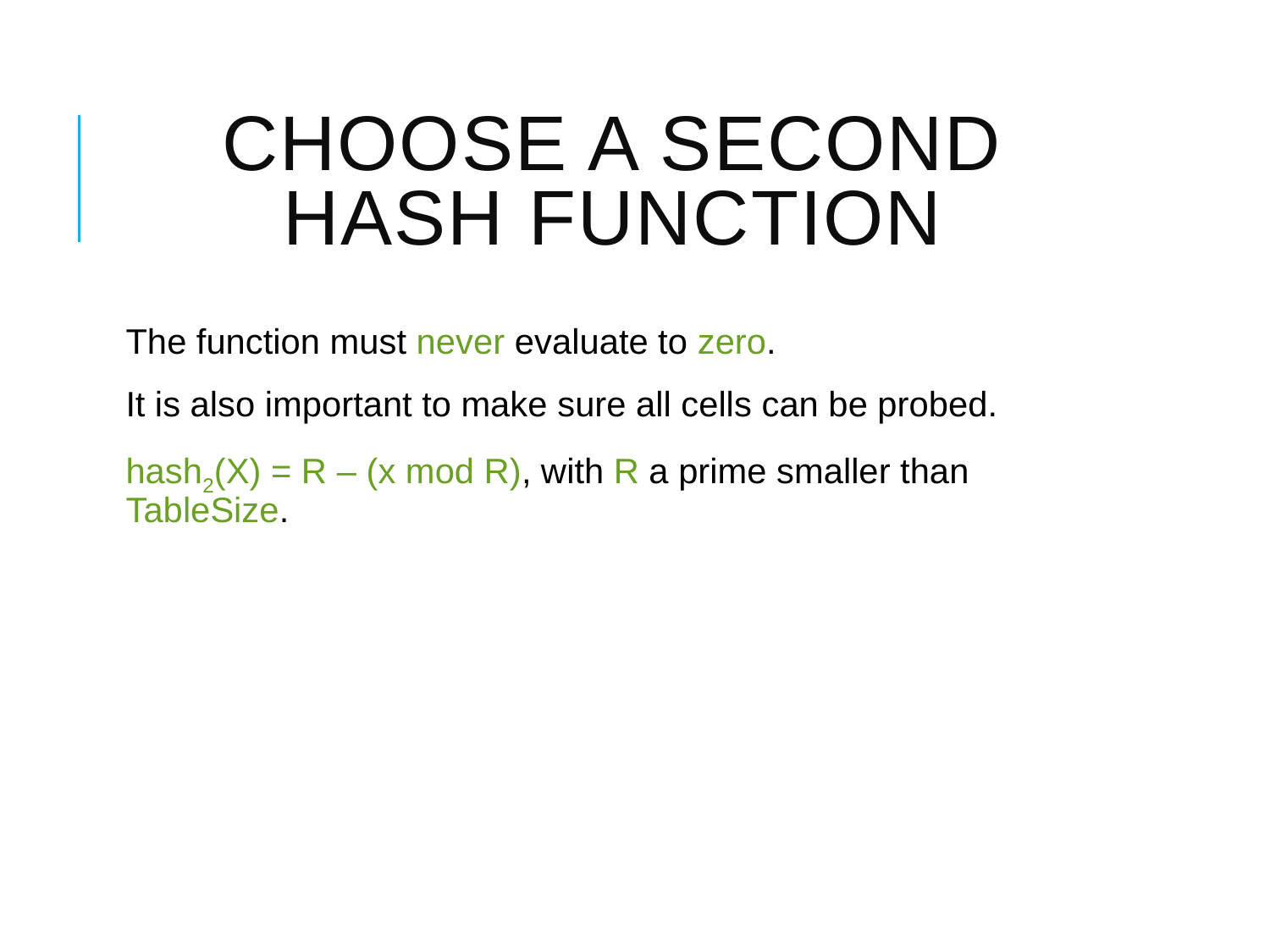

# Choose a second hash function
The function must never evaluate to zero.
It is also important to make sure all cells can be probed.
hash2(X) = R – (x mod R), with R a prime smaller than TableSize.